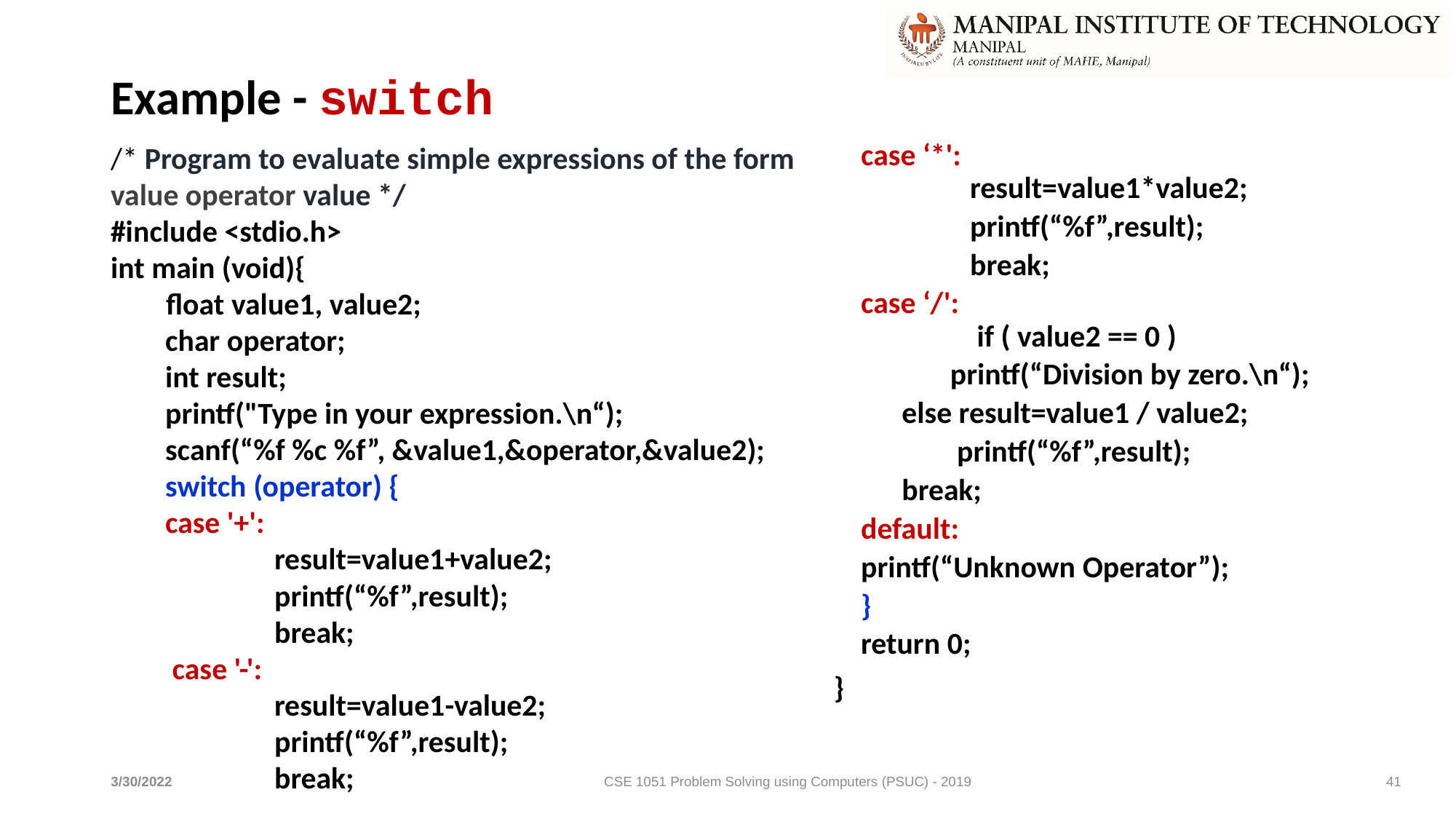

# Example - switch
/* Program to evaluate simple expressions of the form value operator value */
#include <stdio.h>
int main (void){
        float value1, value2;
char operator;
int result;
printf("Type in your expression.\n“);
scanf(“%f %c %f”, &value1,&operator,&value2);
switch (operator) {
case '+':
	result=value1+value2;
	printf(“%f”,result);
	break;
 case '-':
	result=value1-value2;
	printf(“%f”,result);
	break;
case ‘*':
	result=value1*value2;
	printf(“%f”,result);
	break;
case ‘/':
	 if ( value2 == 0 )
       printf(“Division by zero.\n“);
else result=value1 / value2;
        printf(“%f”,result);
break;
default:
printf(“Unknown Operator”);
}
return 0;
  }

3/30/2022
CSE 1051 Problem Solving using Computers (PSUC) - 2019
41